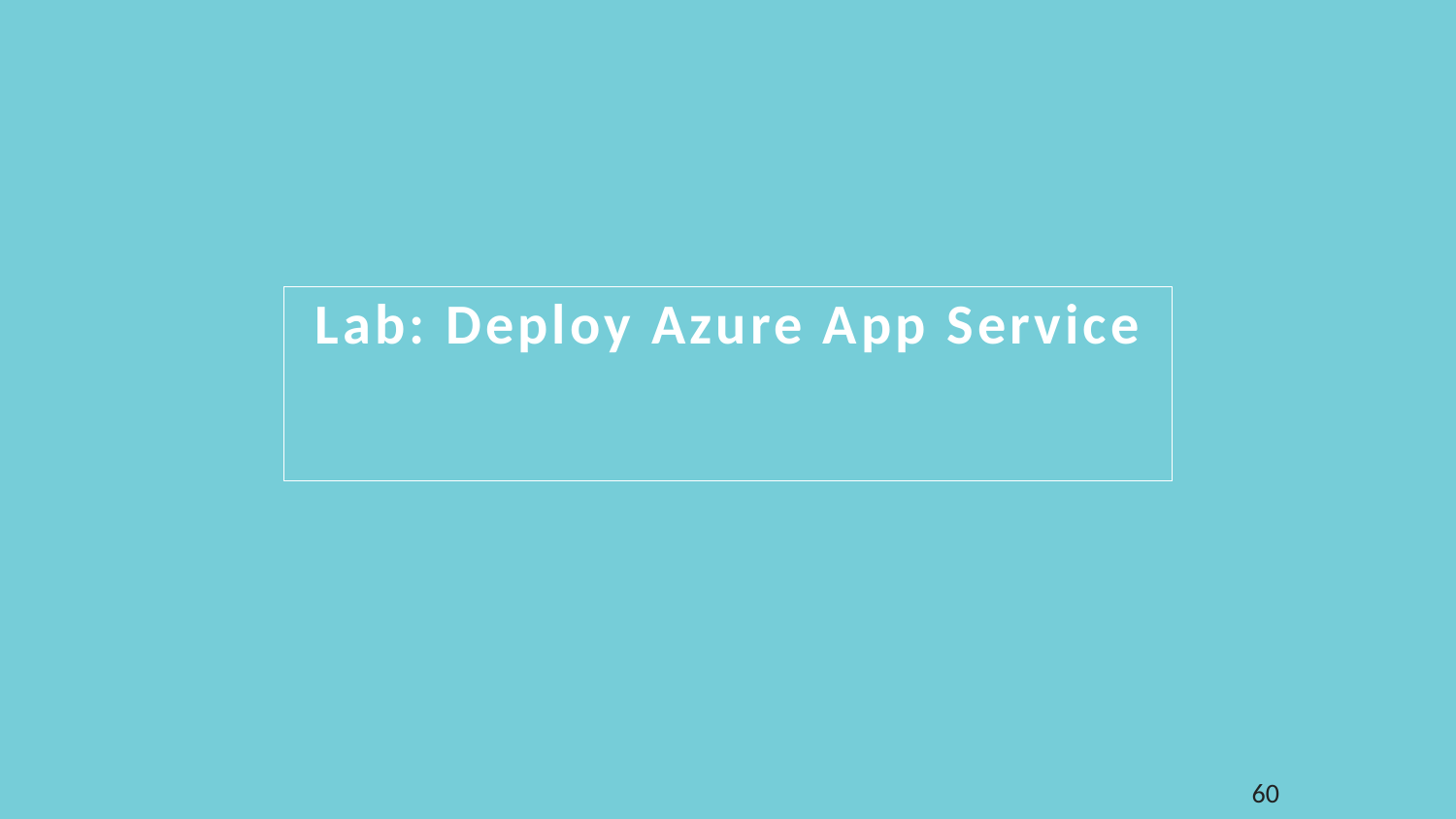

# Lab: Deploy Azure App Service
60